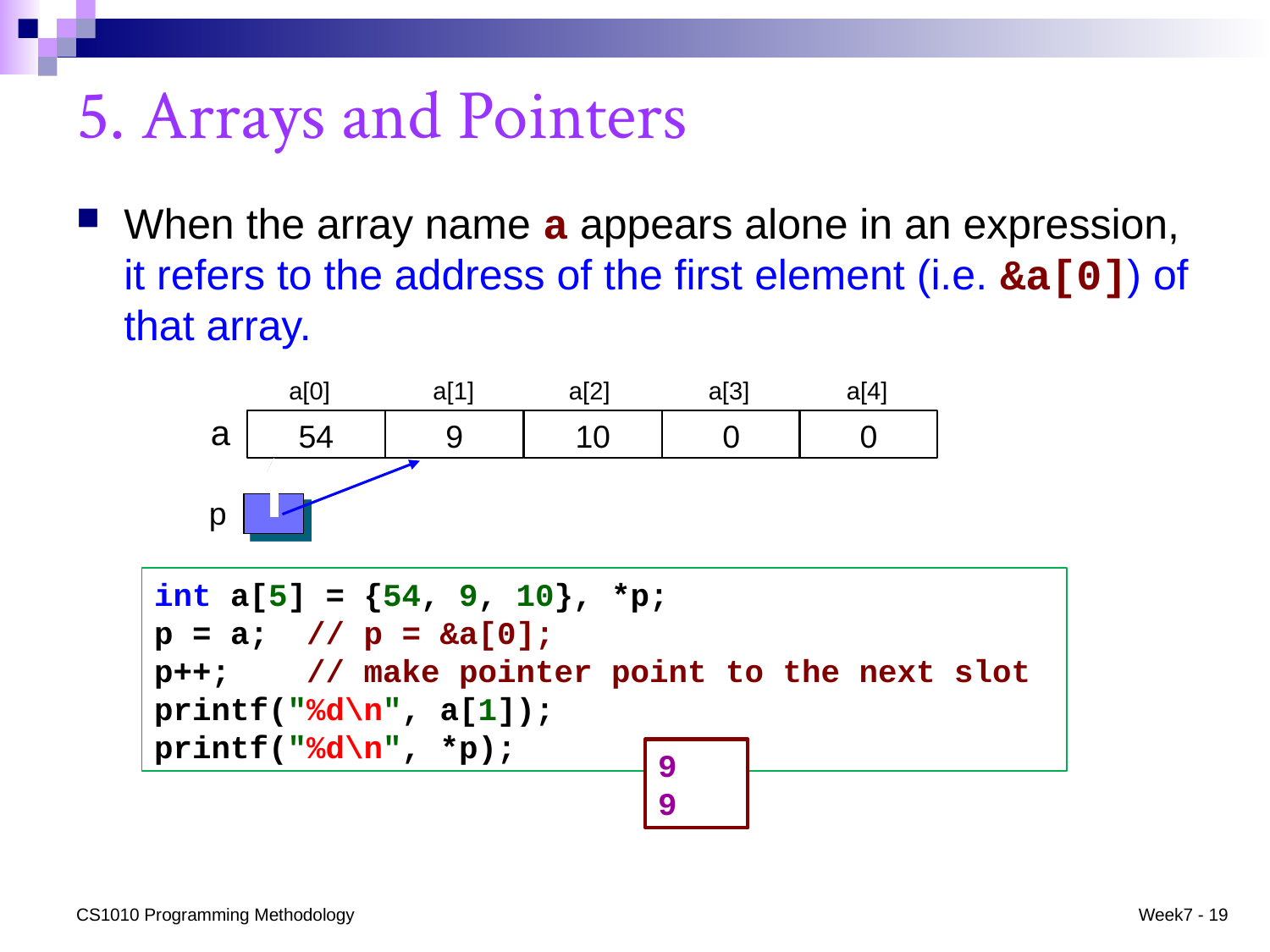

# 5. Arrays and Pointers
When the array name a appears alone in an expression, it refers to the address of the first element (i.e. &a[0]) of that array.
a[0]
a[1]
a[2]
a[3]
a[4]
a
54
9
10
0
0
p

int a[5] = {54, 9, 10}, *p;
p = a;  // p = &a[0];
p++;    // make pointer point to the next slot
printf("%d\n", a[1]);
printf("%d\n", *p);
9
9
CS1010 Programming Methodology
Week7 - 19